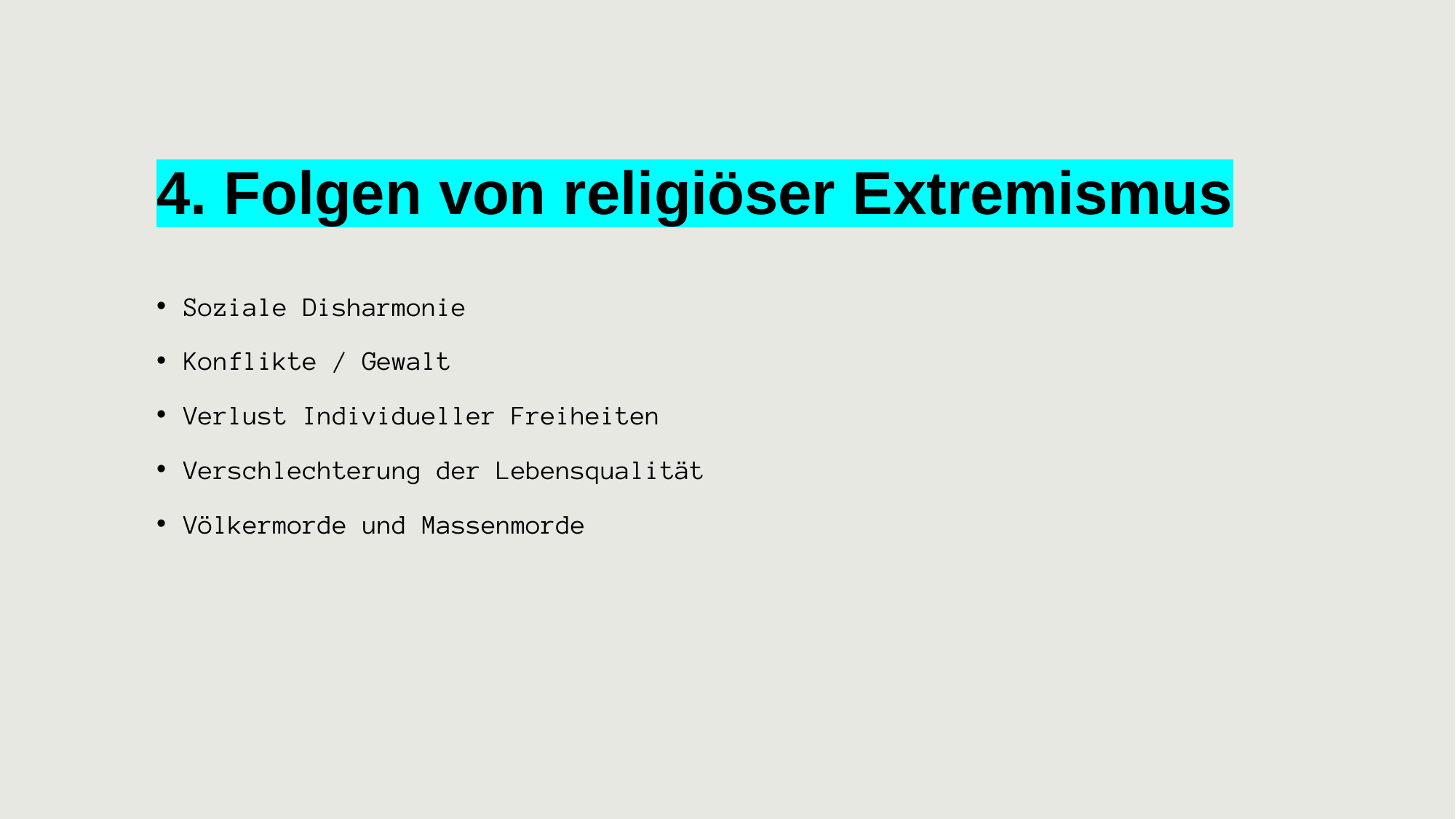

# 4. Folgen von religiöser Extremismus
Soziale Disharmonie
Konflikte / Gewalt
Verlust Individueller Freiheiten
Verschlechterung der Lebensqualität
Völkermorde und Massenmorde